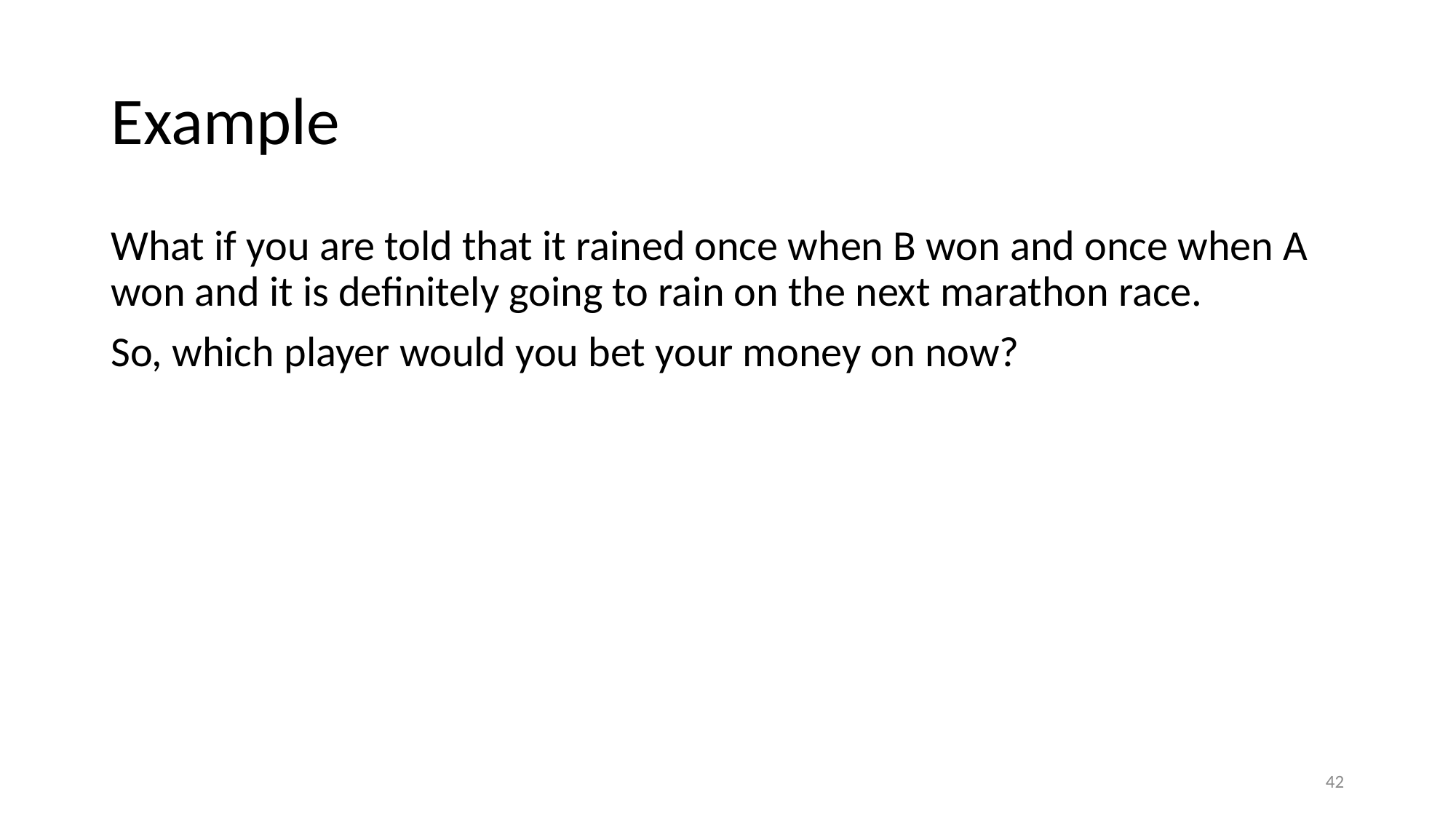

# Example
What if you are told that it rained once when B won and once when A won and it is definitely going to rain on the next marathon race.
So, which player would you bet your money on now?

42